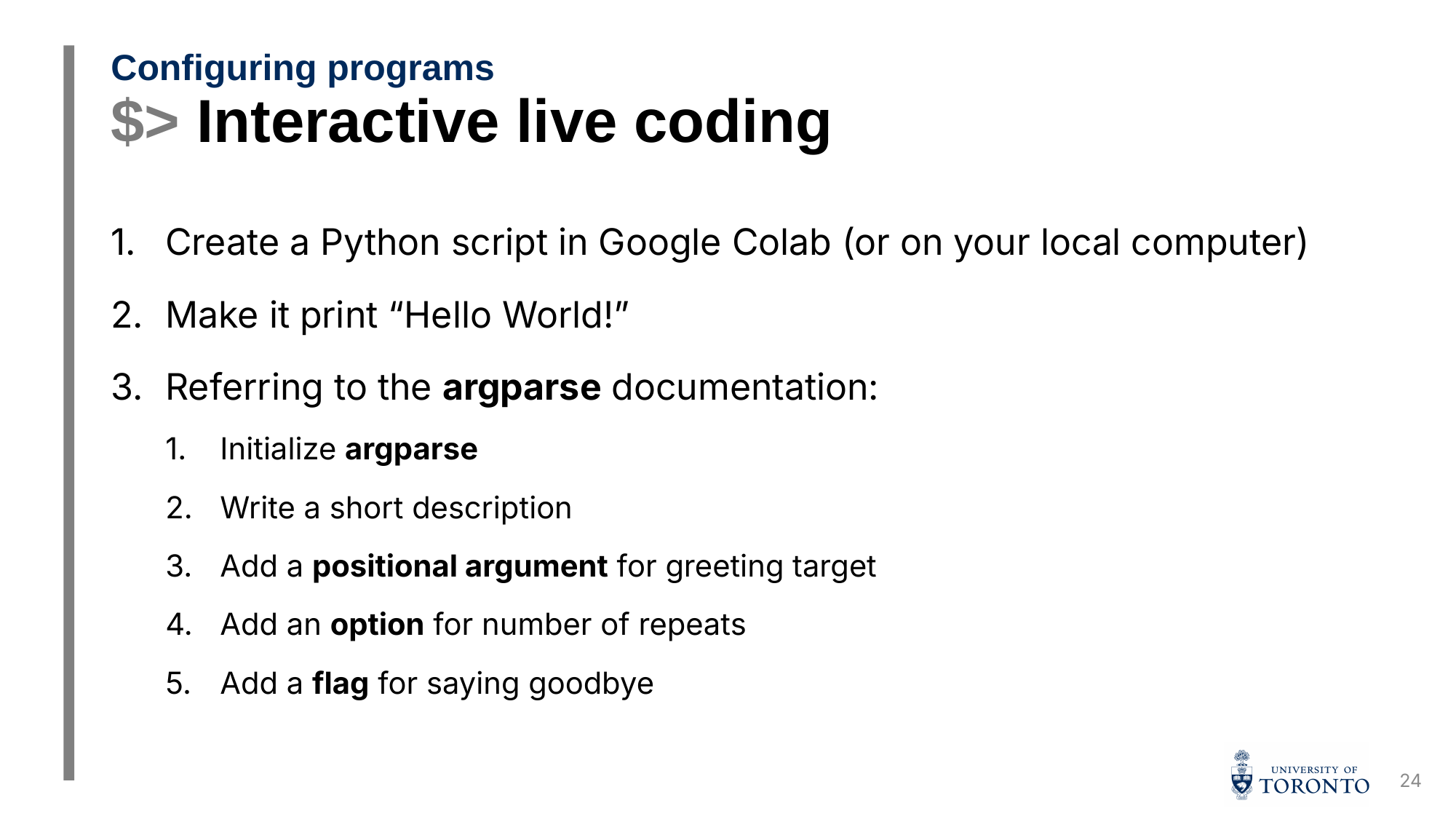

# $> Interactive live coding
Configuring programs

Create a Python script in Google Colab (or on your local computer)
Make it print “Hello World!”
Referring to the argparse documentation:
Initialize argparse
Write a short description
Add a positional argument for greeting target
Add an option for number of repeats
Add a flag for saying goodbye
24